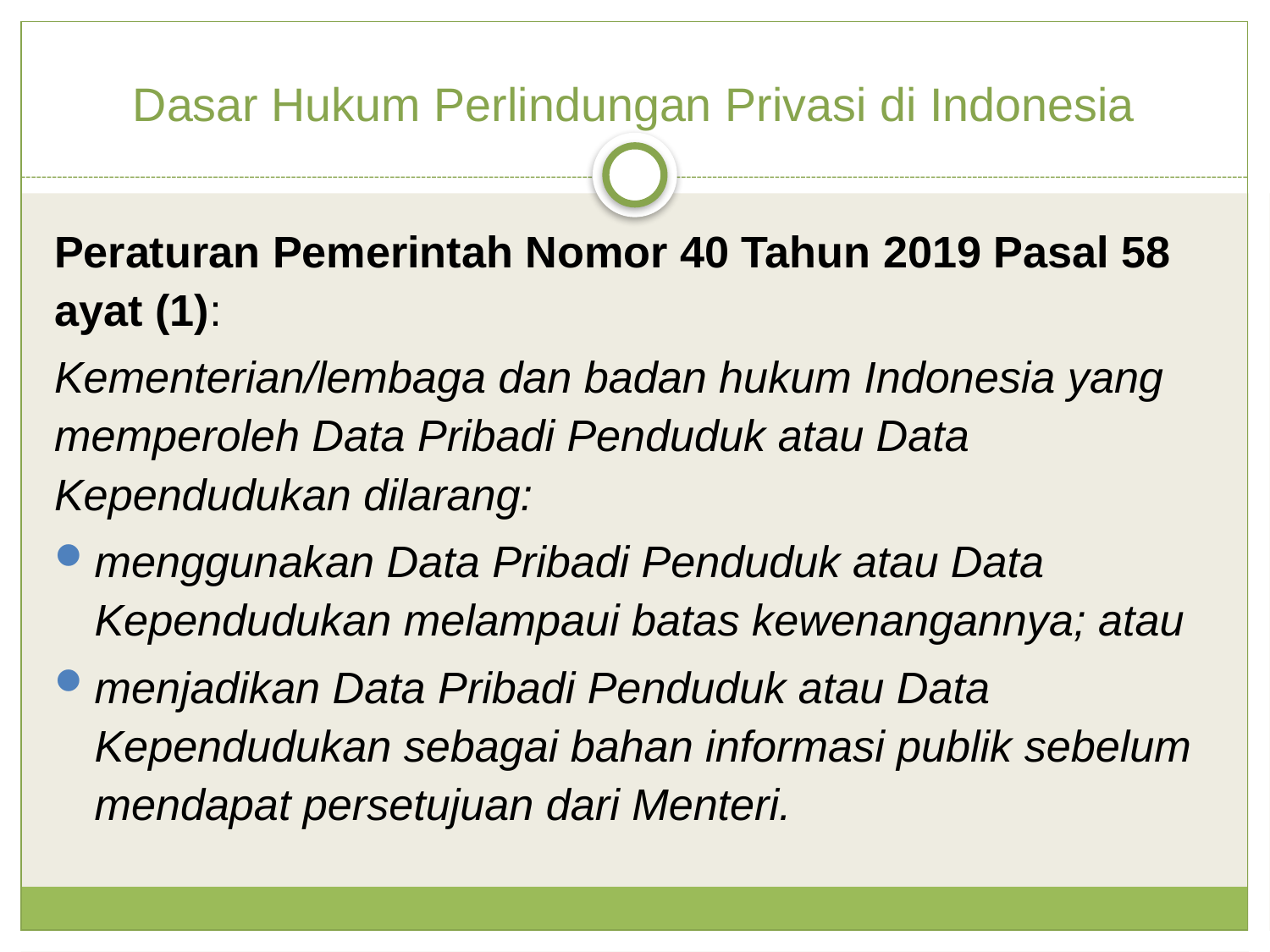

Dasar Hukum Perlindungan Privasi di Indonesia
Peraturan Pemerintah Nomor 40 Tahun 2019 Pasal 58 ayat (1):
Kementerian/lembaga dan badan hukum Indonesia yang memperoleh Data Pribadi Penduduk atau Data Kependudukan dilarang:
menggunakan Data Pribadi Penduduk atau Data Kependudukan melampaui batas kewenangannya; atau
menjadikan Data Pribadi Penduduk atau Data Kependudukan sebagai bahan informasi publik sebelum mendapat persetujuan dari Menteri.